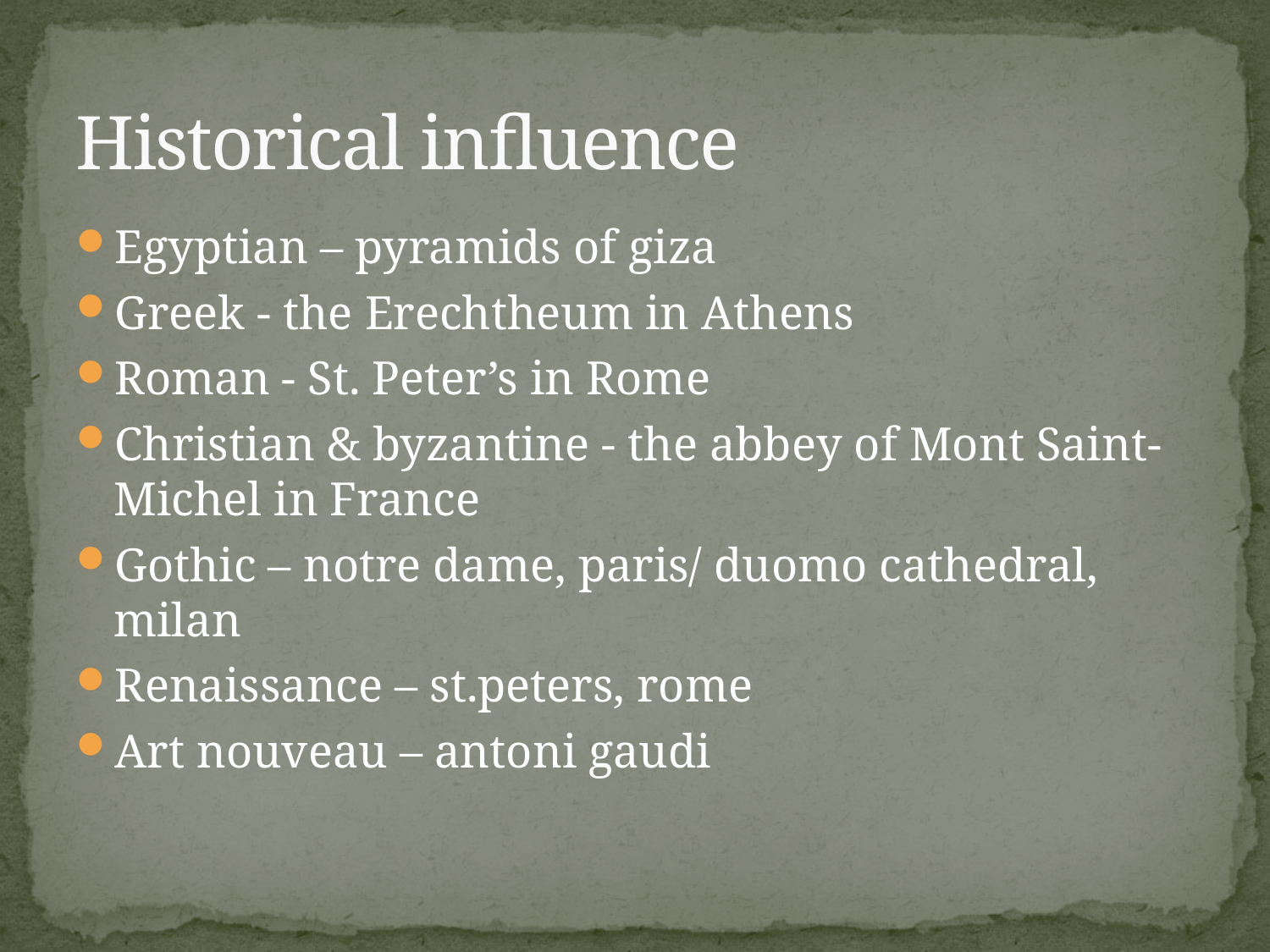

# Historical influence
Egyptian – pyramids of giza
Greek - the Erechtheum in Athens
Roman - St. Peter’s in Rome
Christian & byzantine - the abbey of Mont Saint-Michel in France
Gothic – notre dame, paris/ duomo cathedral, milan
Renaissance – st.peters, rome
Art nouveau – antoni gaudi